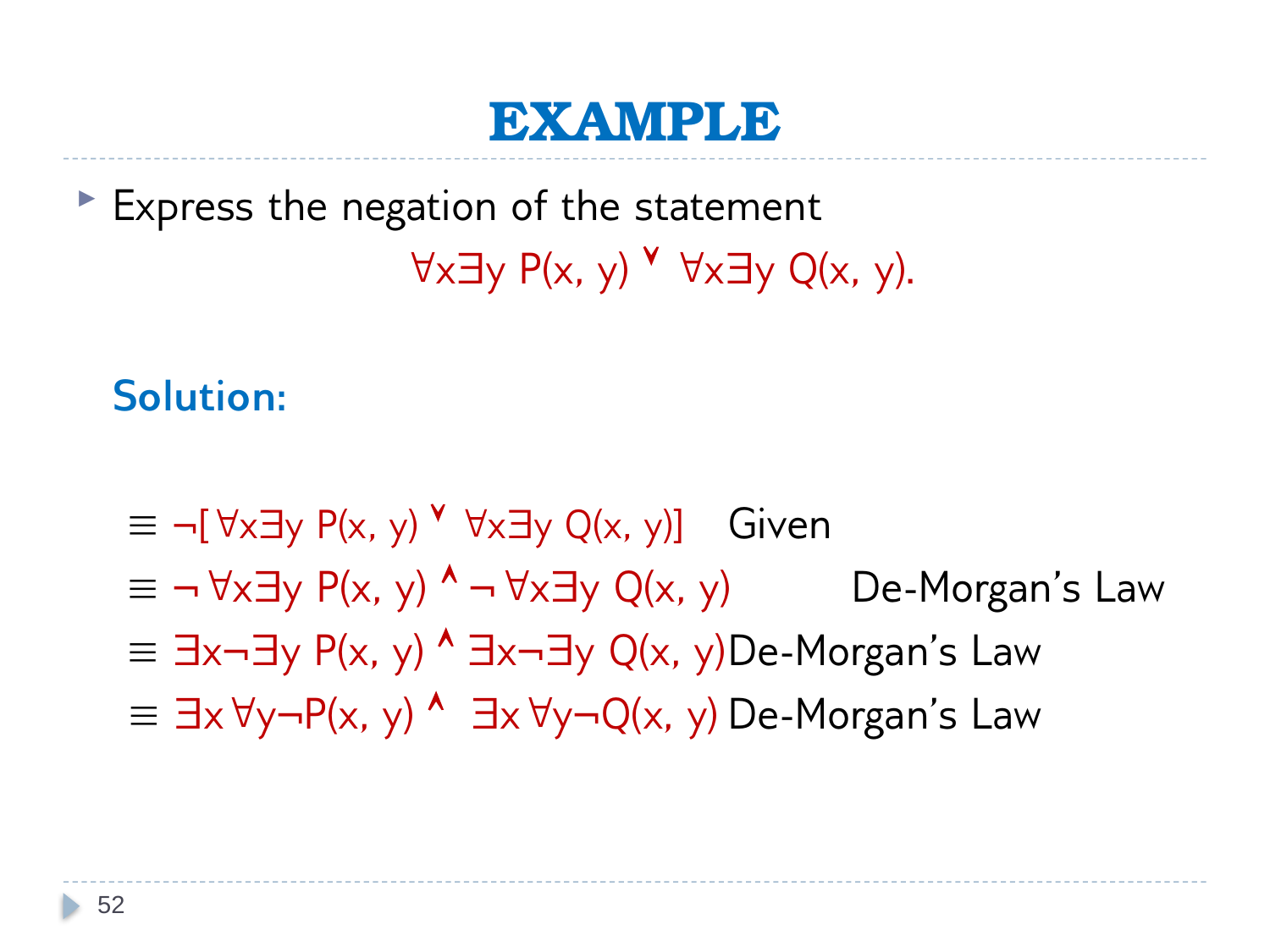

# EXAMPLE
Express the negation of the statement
	 ∀x∃y P(x, y) ∨ ∀x∃y Q(x, y).

	Solution:

	 ≡ ¬[∀x∃y P(x, y) ∨ ∀x∃y Q(x, y)]		Given
	 ≡ ¬∀x∃y P(x, y) ∧ ¬∀x∃y Q(x, y)	De-Morgan’s Law
	 ≡ ∃x¬∃y P(x, y) ∧ ∃x¬∃y Q(x, y)	De-Morgan’s Law
	 ≡ ∃x∀y¬P(x, y) ∧  ∃x∀y¬Q(x, y)	De-Morgan’s Law

52